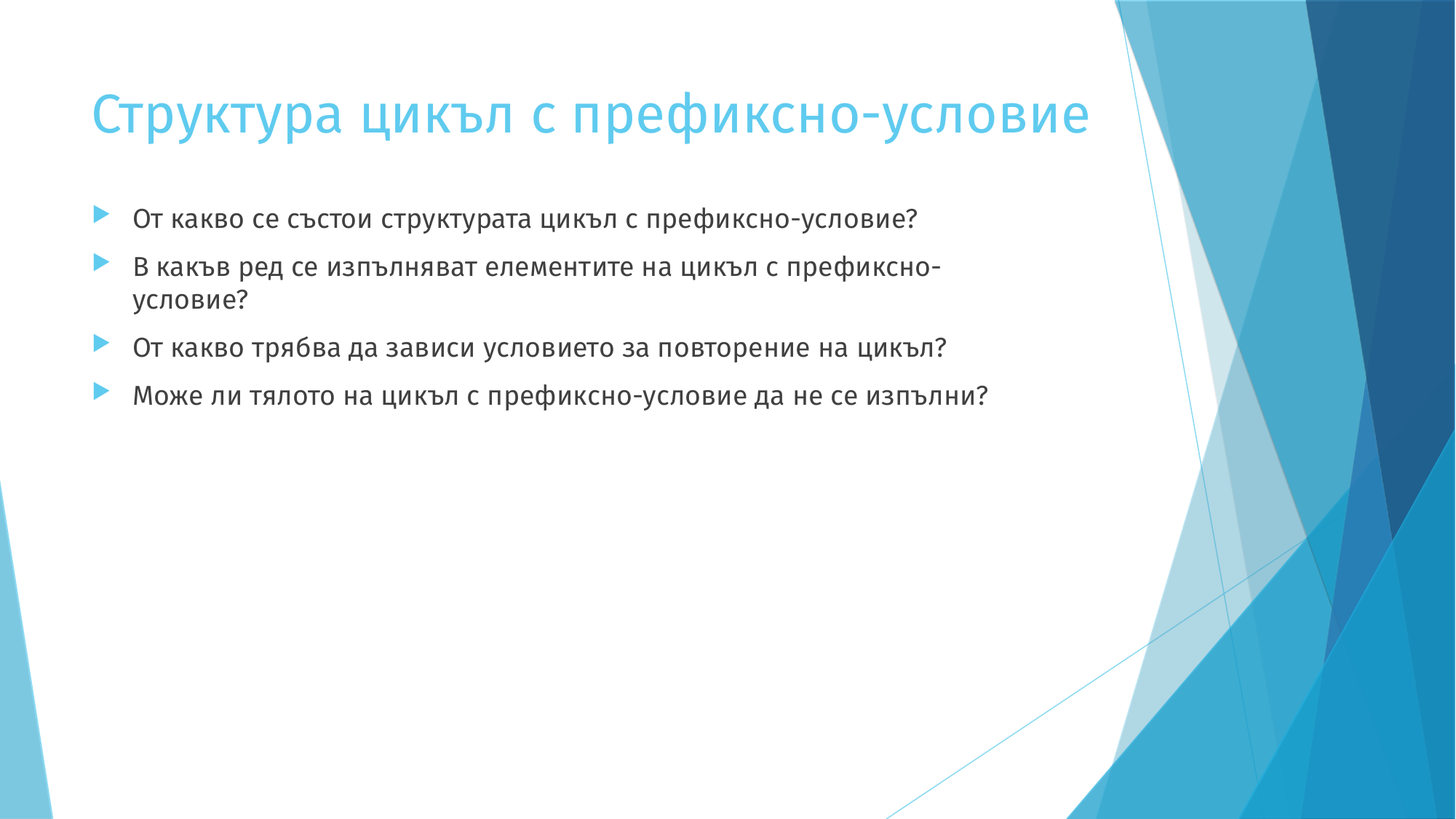

Структура цикъл с префиксно-условие
От какво се състои структурата цикъл с префиксно-условие?
В какъв ред се изпълняват елементите на цикъл с префиксно-условие?
От какво трябва да зависи условието за повторение на цикъл?
Може ли тялото на цикъл с префиксно-условие да не се изпълни?